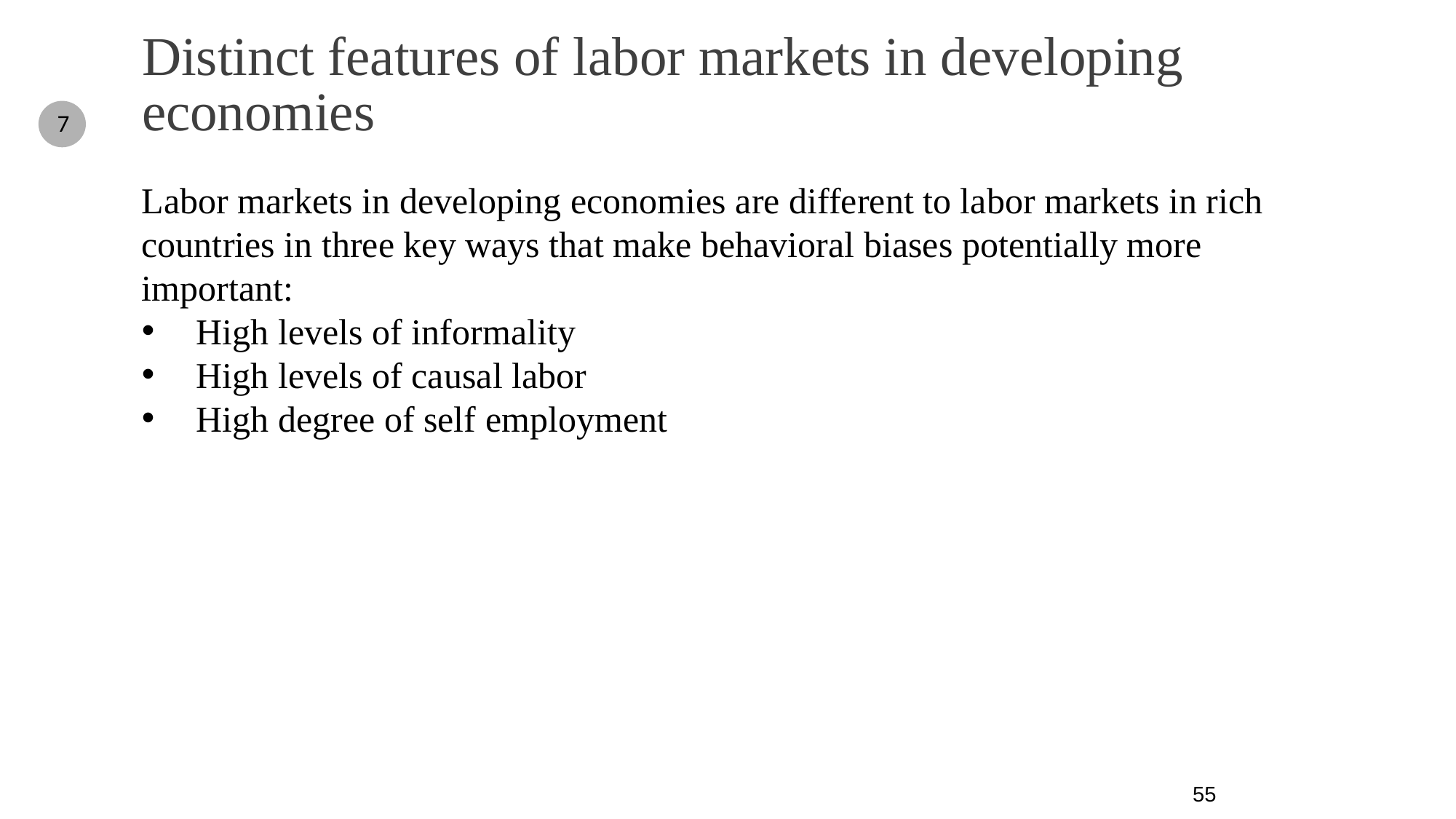

# Distinct features of labor markets in developing economies

7
Labor markets in developing economies are different to labor markets in rich countries in three key ways that make behavioral biases potentially more important:
High levels of informality
High levels of causal labor
High degree of self employment

55